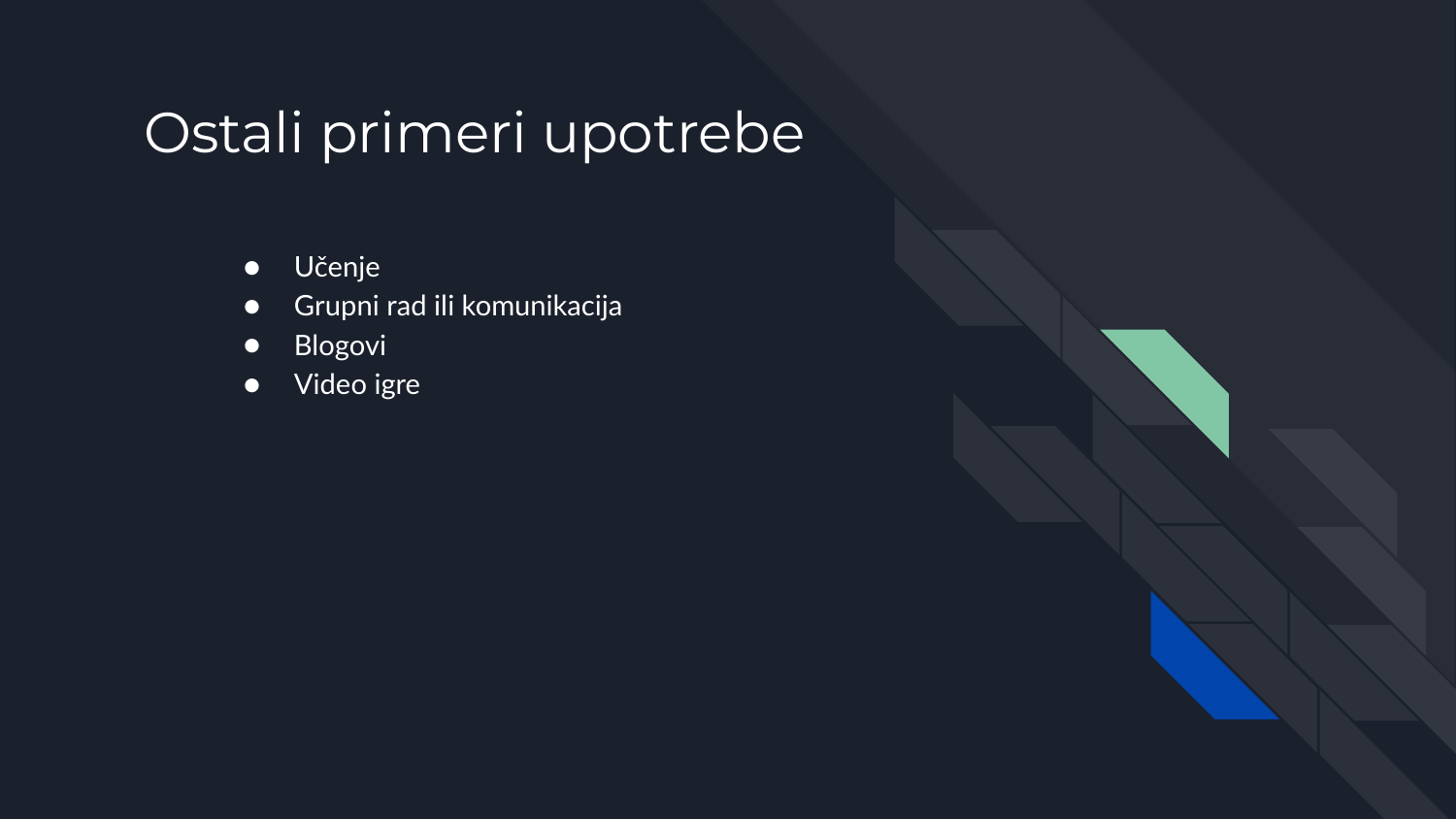

# Ostali primeri upotrebe
Učenje
Grupni rad ili komunikacija
Blogovi
Video igre